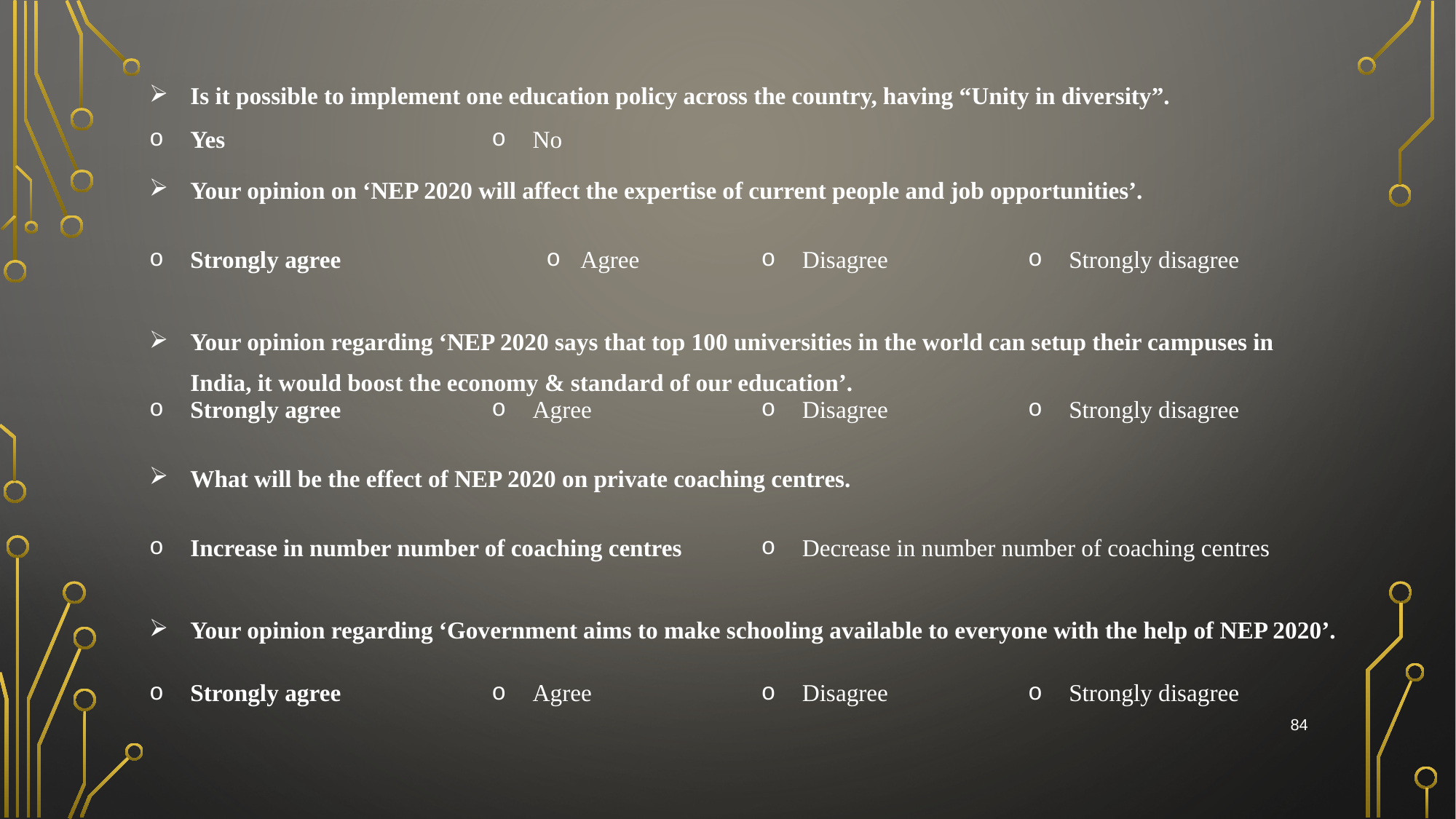

| Is it possible to implement one education policy across the country, having “Unity in diversity”. |  |  |  |
| --- | --- | --- | --- |
| Yes | No |  |  |
| Your opinion on ‘NEP 2020 will affect the expertise of current people and job opportunities’. |  |  |  |
| Strongly agree | Agree | Disagree | Strongly disagree |
| Your opinion regarding ‘NEP 2020 says that top 100 universities in the world can setup their campuses in India, it would boost the economy & standard of our education’. |  |  |  |
| Strongly agree | Agree | Disagree | Strongly disagree |
| What will be the effect of NEP 2020 on private coaching centres. |  |  |  |
| Increase in number number of coaching centres |  | Decrease in number number of coaching centres |  |
| Your opinion regarding ‘Government aims to make schooling available to everyone with the help of NEP 2020’. |  |  |  |
| Strongly agree | Agree | Disagree | Strongly disagree |
84